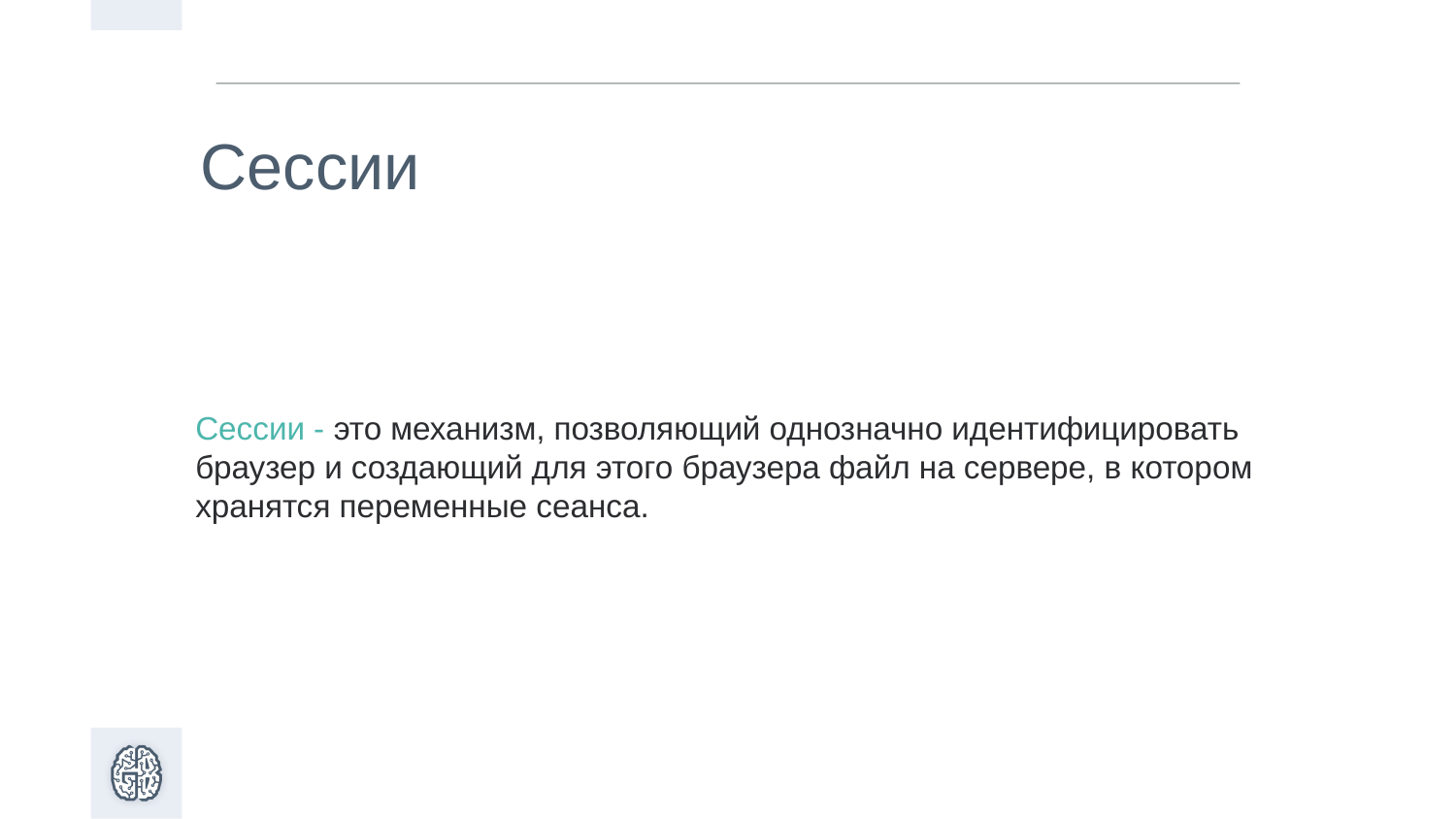

# Сессии
Сессии - это механизм, позволяющий однозначно идентифицировать браузер и создающий для этого браузера файл на сервере, в котором хранятся переменные сеанса.